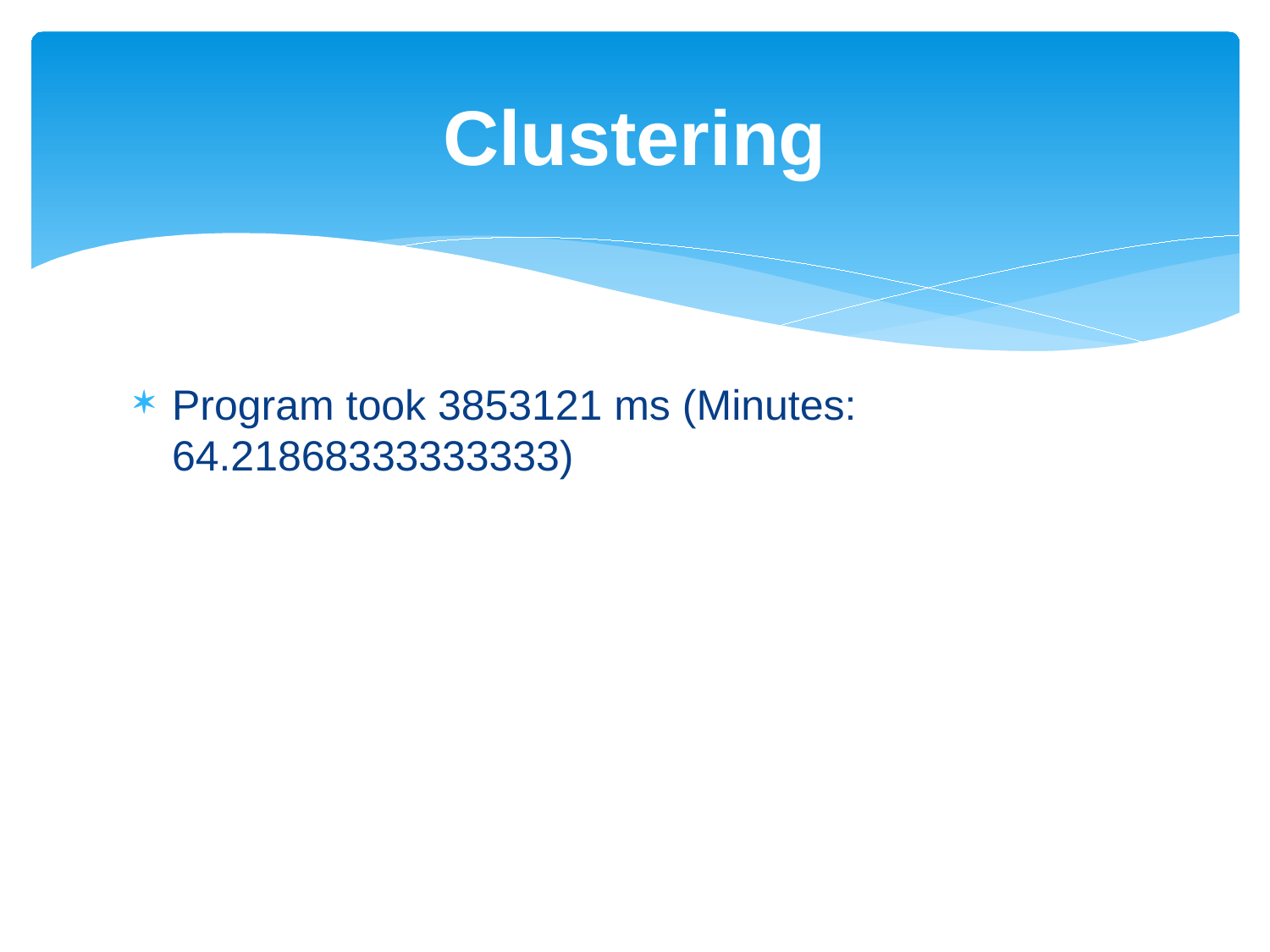

# Clustering
Program took 3853121 ms (Minutes: 64.21868333333333)